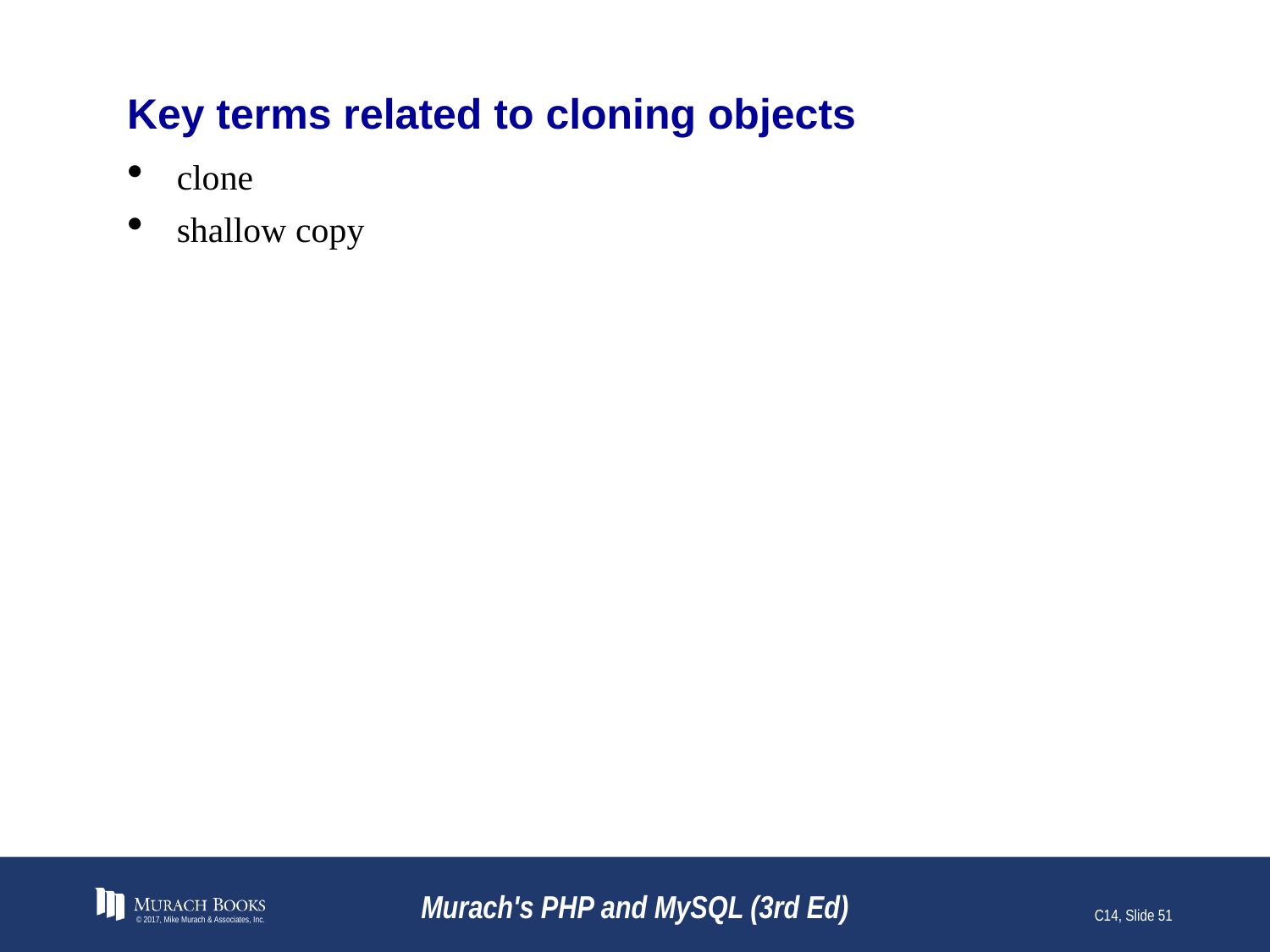

# Key terms related to cloning objects
clone
shallow copy

© 2017, Mike Murach & Associates, Inc.
Murach's PHP and MySQL (3rd Ed)

C14, Slide 51